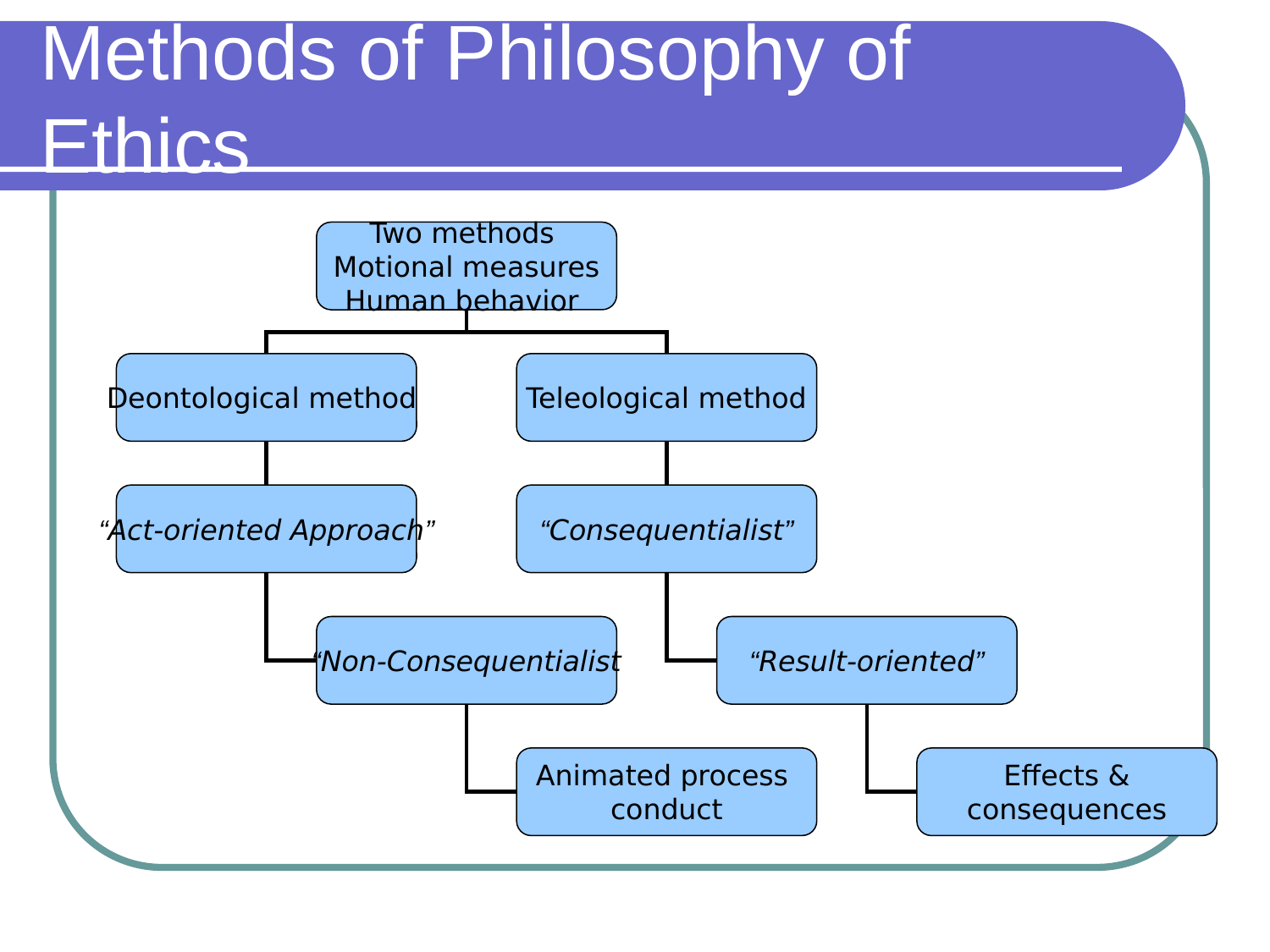

# Methods of Philosophy of Ethics
Two methods
Motional measures
Human behavior
Deontological method
Teleological method
“Act-oriented Approach”
“Consequentialist”
“Non-Consequentialist
“Result-oriented”
Animated process
conduct
Effects &
consequences